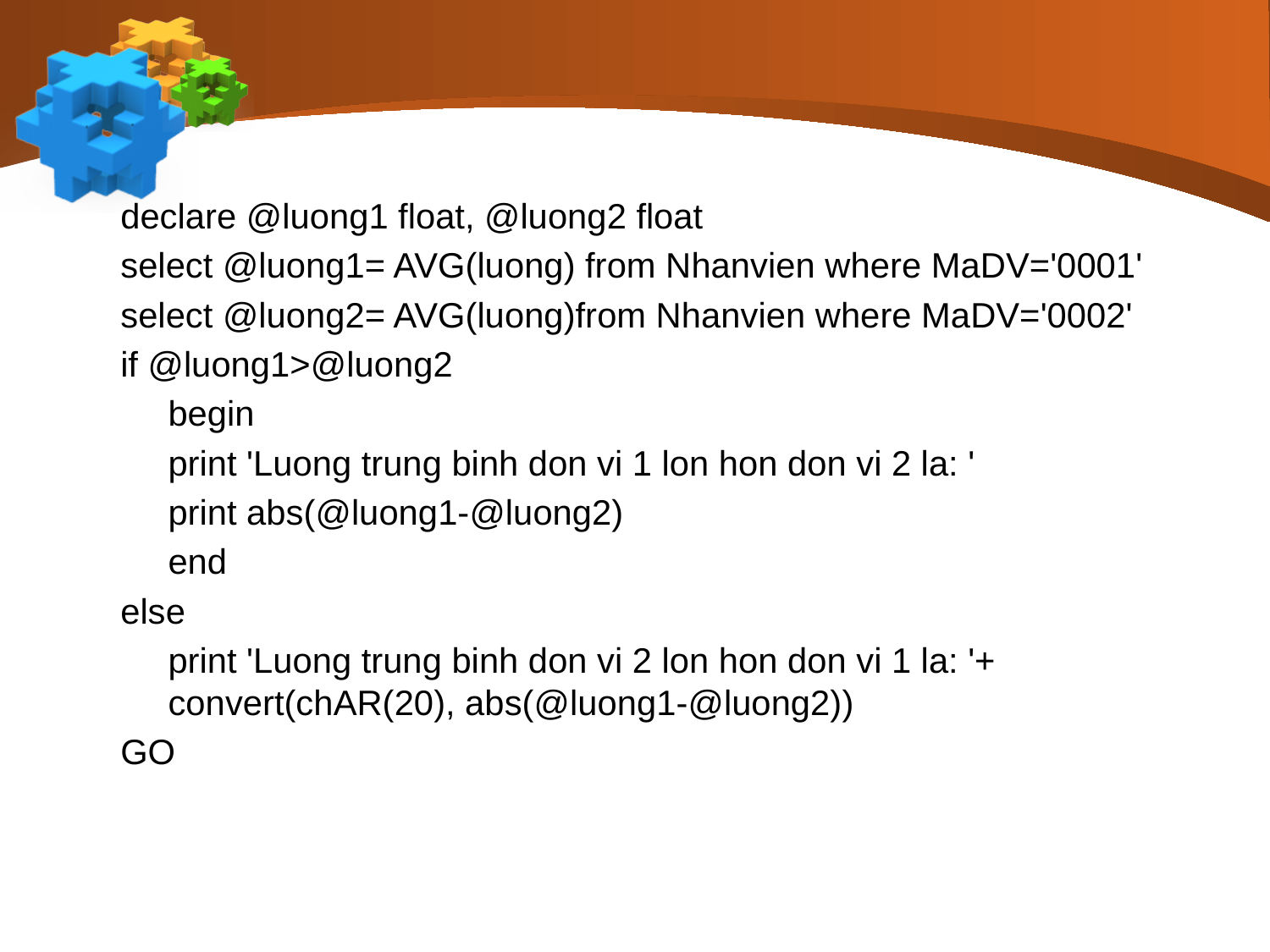

#
declare @luong1 float, @luong2 float
select @luong1= AVG(luong) from Nhanvien where MaDV='0001'
select @luong2= AVG(luong)from Nhanvien where MaDV='0002'
if @luong1>@luong2
	begin
	print 'Luong trung binh don vi 1 lon hon don vi 2 la: '
	print abs(@luong1-@luong2)
	end
else
	print 'Luong trung binh don vi 2 lon hon don vi 1 la: '+ convert(chAR(20), abs(@luong1-@luong2))
GO